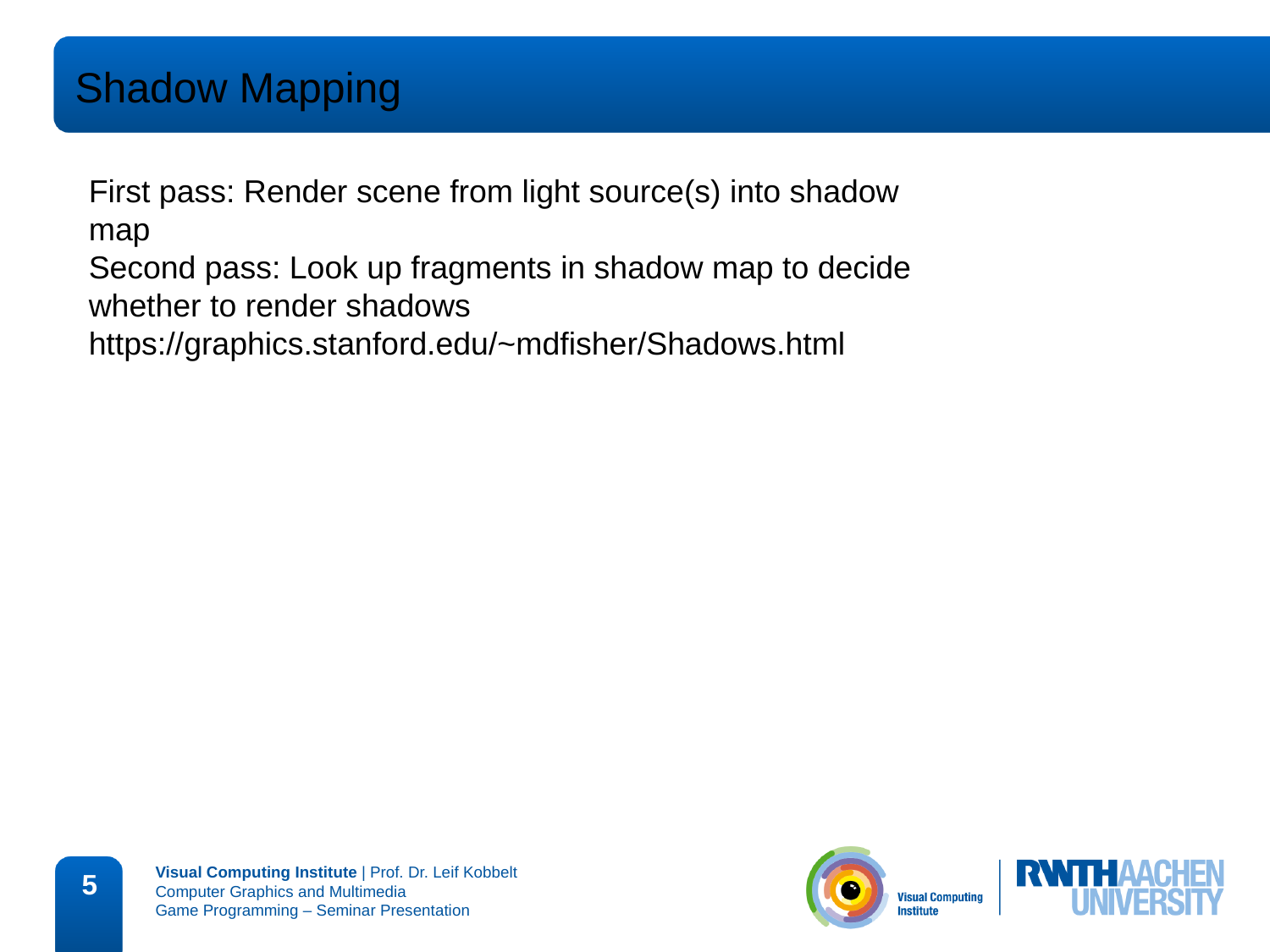

Shadow Mapping

First pass: Render scene from light source(s) into shadow map
Second pass: Look up fragments in shadow map to decide
whether to render shadows
https://graphics.stanford.edu/~mdfisher/Shadows.html